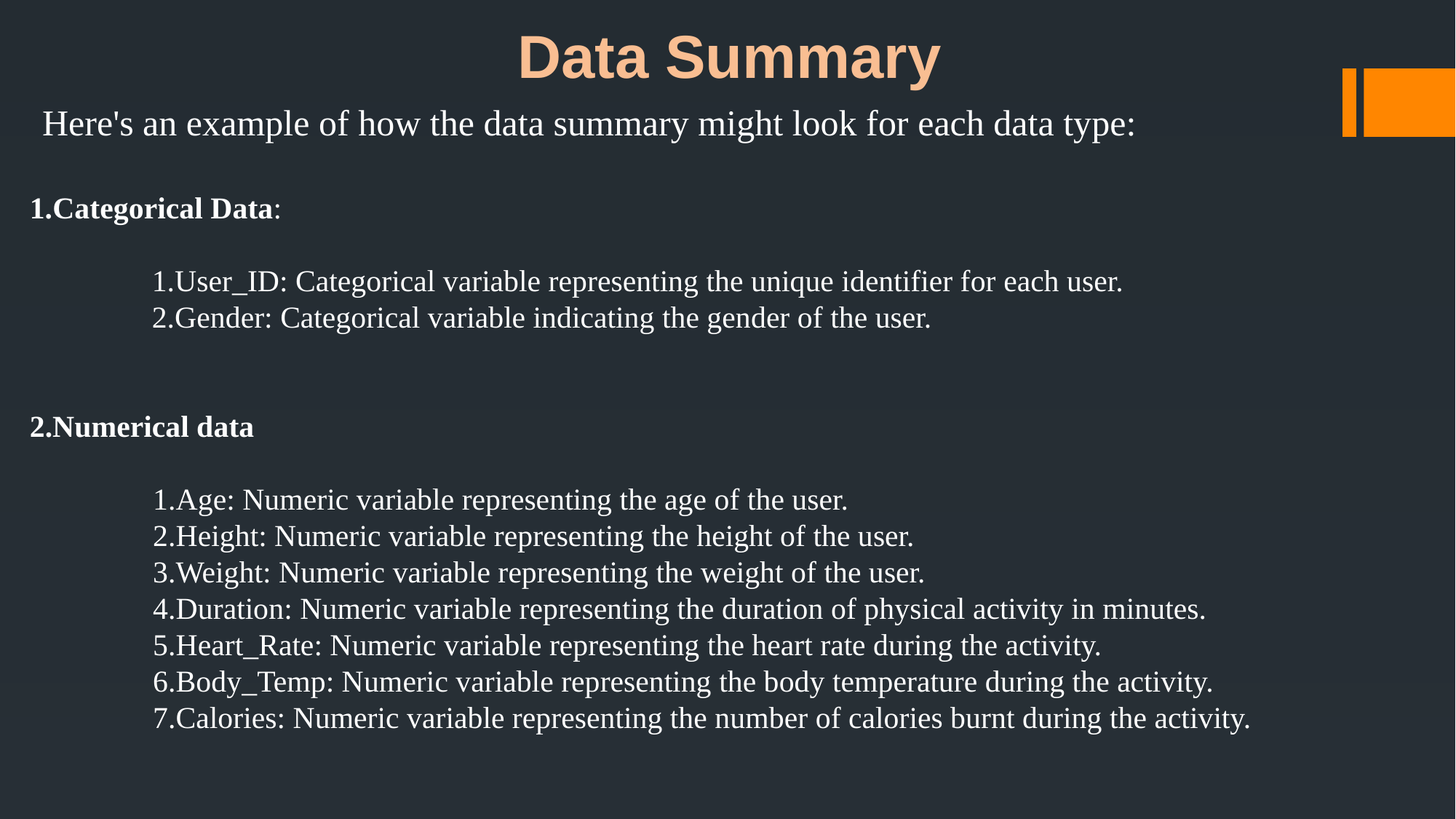

Data Summary
 Here's an example of how the data summary might look for each data type:

Categorical Data:

                1.User_ID: Categorical variable representing the unique identifier for each user.
                2.Gender: Categorical variable indicating the gender of the user.

2.Numerical data

         1.Age: Numeric variable representing the age of the user.
         2.Height: Numeric variable representing the height of the user.
         3.Weight: Numeric variable representing the weight of the user.
         4.Duration: Numeric variable representing the duration of physical activity in minutes.
         5.Heart_Rate: Numeric variable representing the heart rate during the activity.
         6.Body_Temp: Numeric variable representing the body temperature during the activity.
         7.Calories: Numeric variable representing the number of calories burnt during the activity.